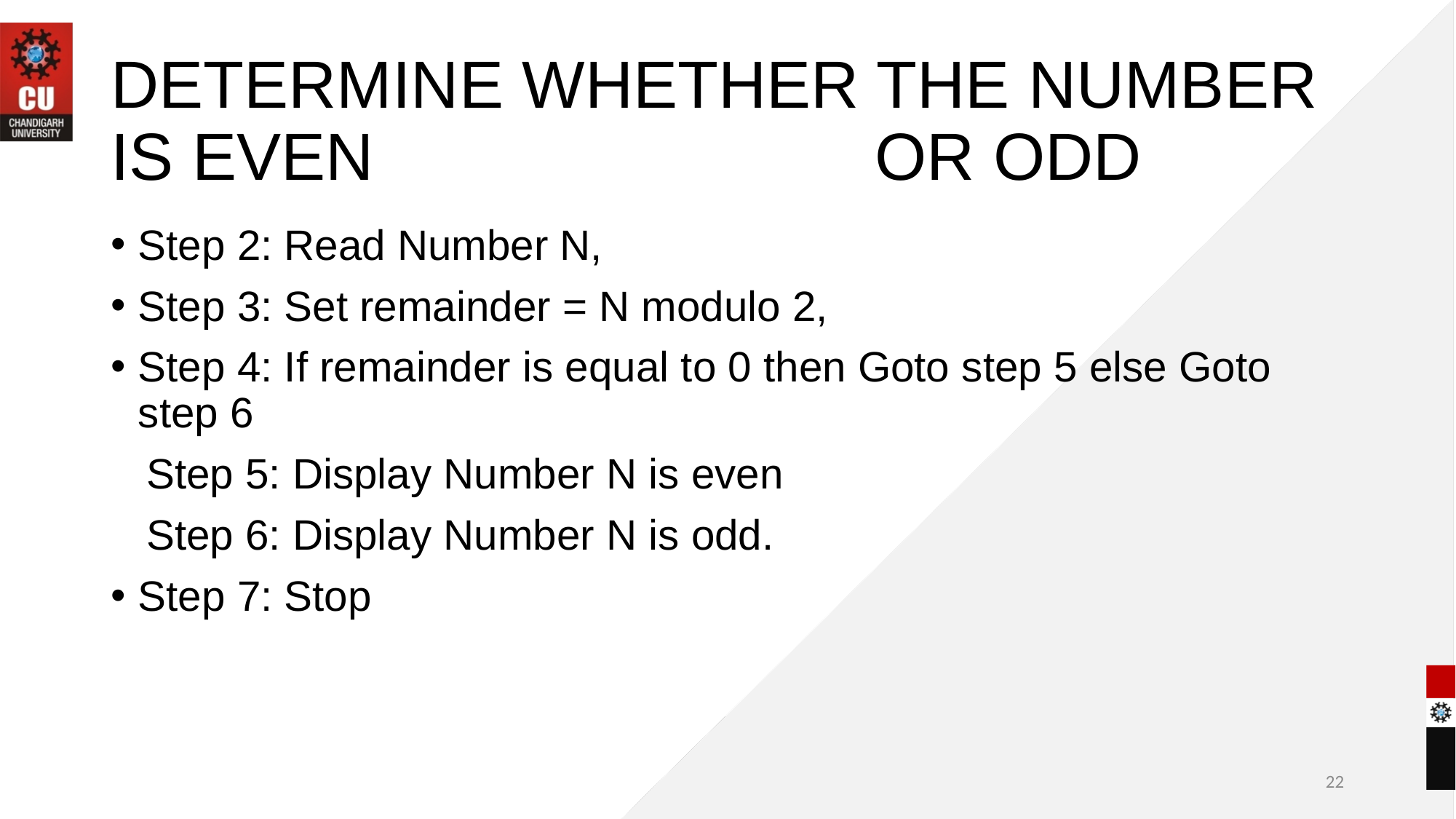

# DETERMINE WHETHER THE NUMBER IS EVEN  					OR ODD
Step 2: Read Number N,
Step 3: Set remainder = N modulo 2,
Step 4: If remainder is equal to 0 then Goto step 5 else Goto step 6
   Step 5: Display Number N is even
   Step 6: Display Number N is odd.
Step 7: Stop

22